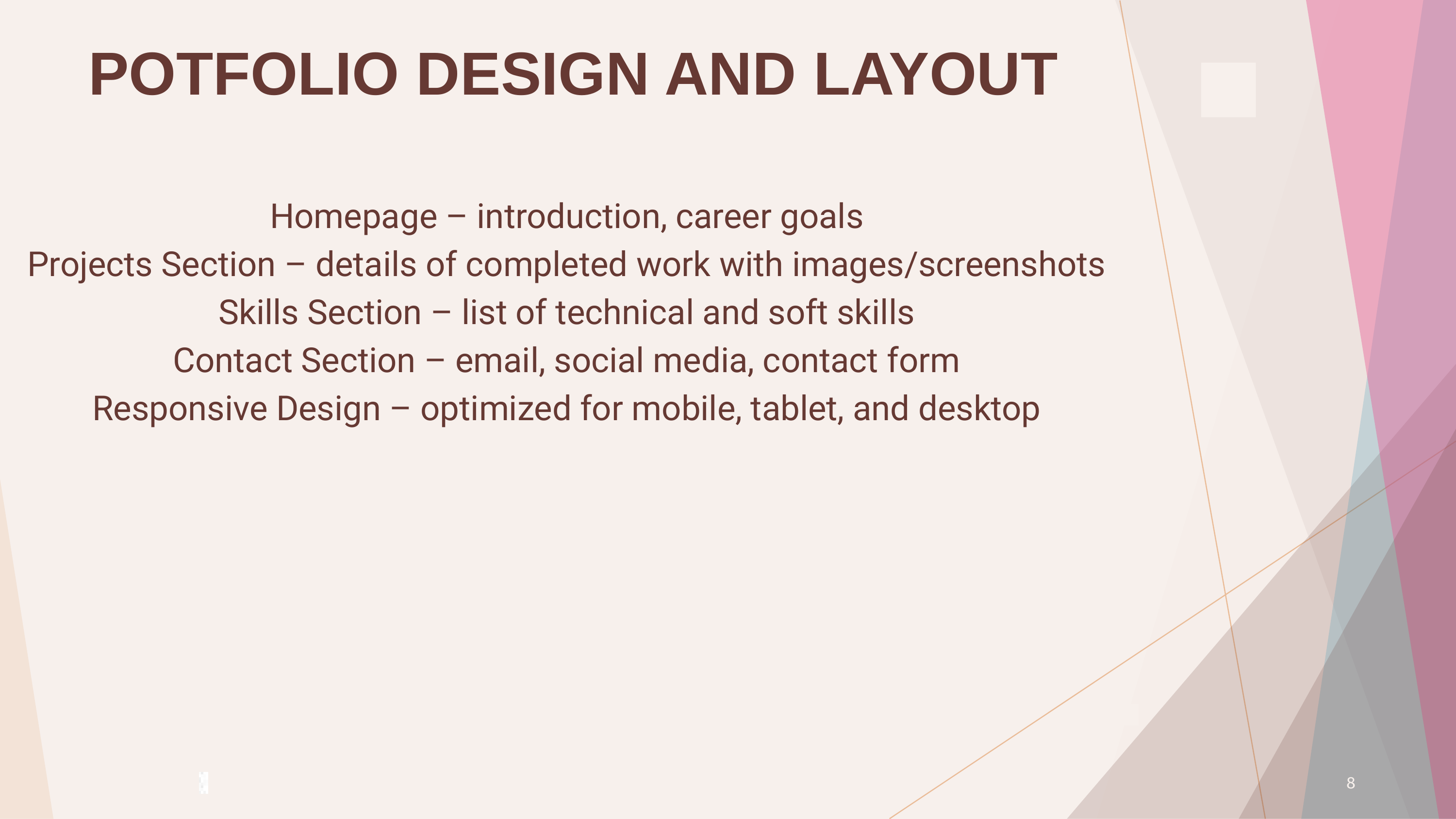

POTFOLIO DESIGN AND LAYOUT

Homepage – introduction, career goals
Projects Section – details of completed work with images/screenshots
Skills Section – list of technical and soft skills
Contact Section – email, social media, contact form
Responsive Design – optimized for mobile, tablet, and desktop

8